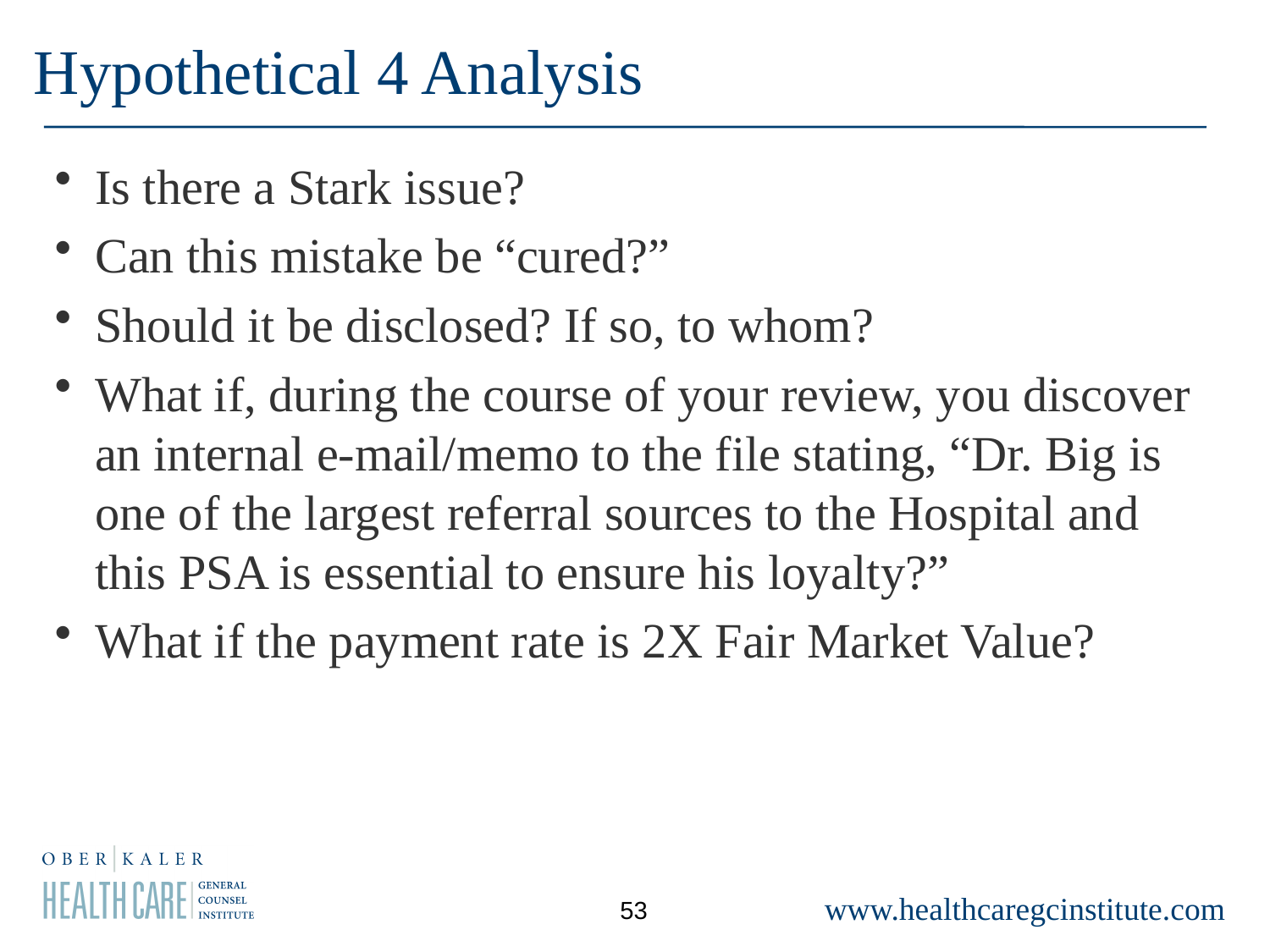

# Hypothetical 4 Analysis
Is there a Stark issue?
Can this mistake be “cured?”
Should it be disclosed? If so, to whom?
What if, during the course of your review, you discover an internal e-mail/memo to the file stating, “Dr. Big is one of the largest referral sources to the Hospital and this PSA is essential to ensure his loyalty?”
What if the payment rate is 2X Fair Market Value?

53